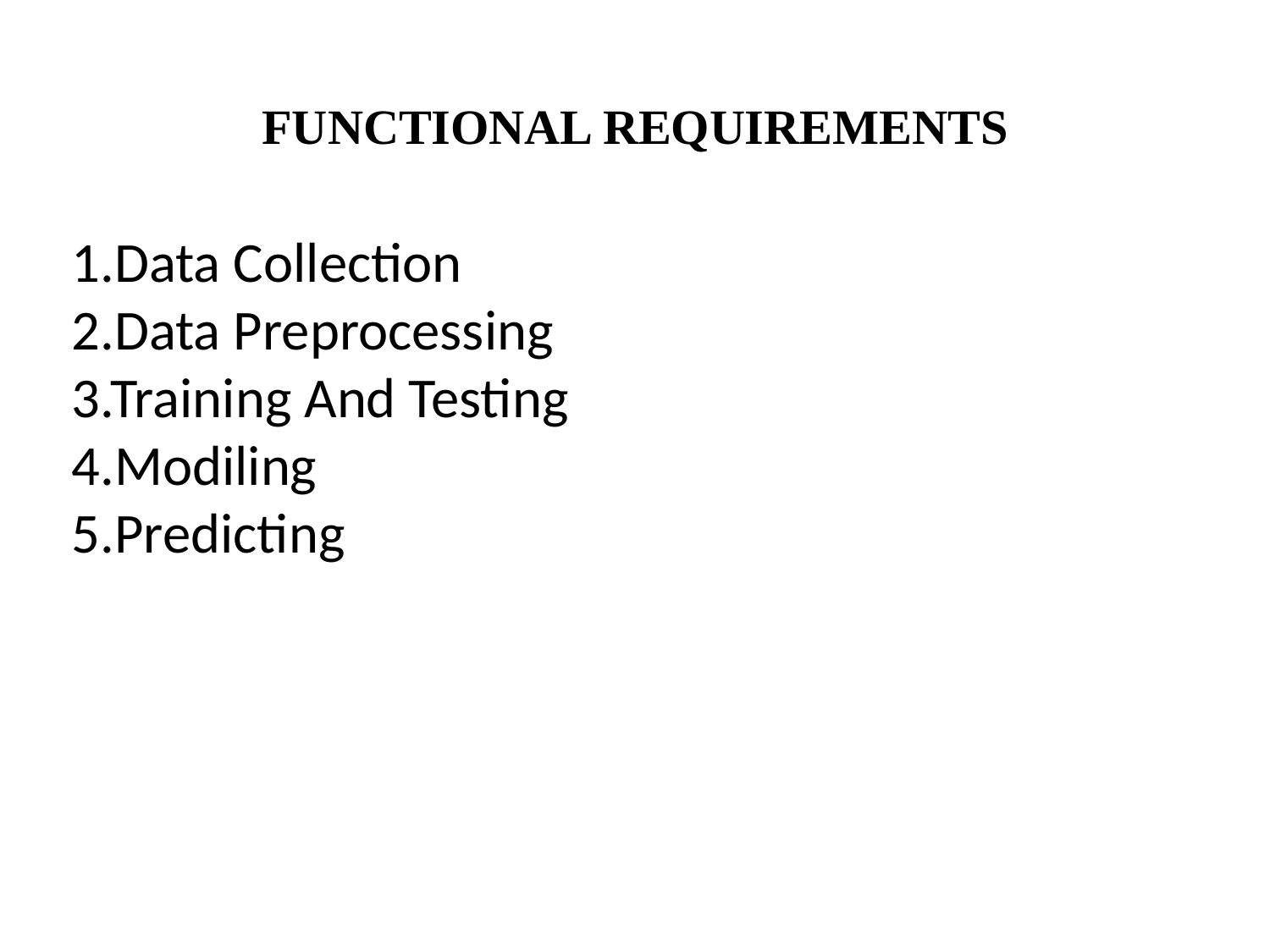

# FUNCTIONAL REQUIREMENTS
1.Data Collection
2.Data Preprocessing
3.Training And Testing
4.Modiling
5.Predicting